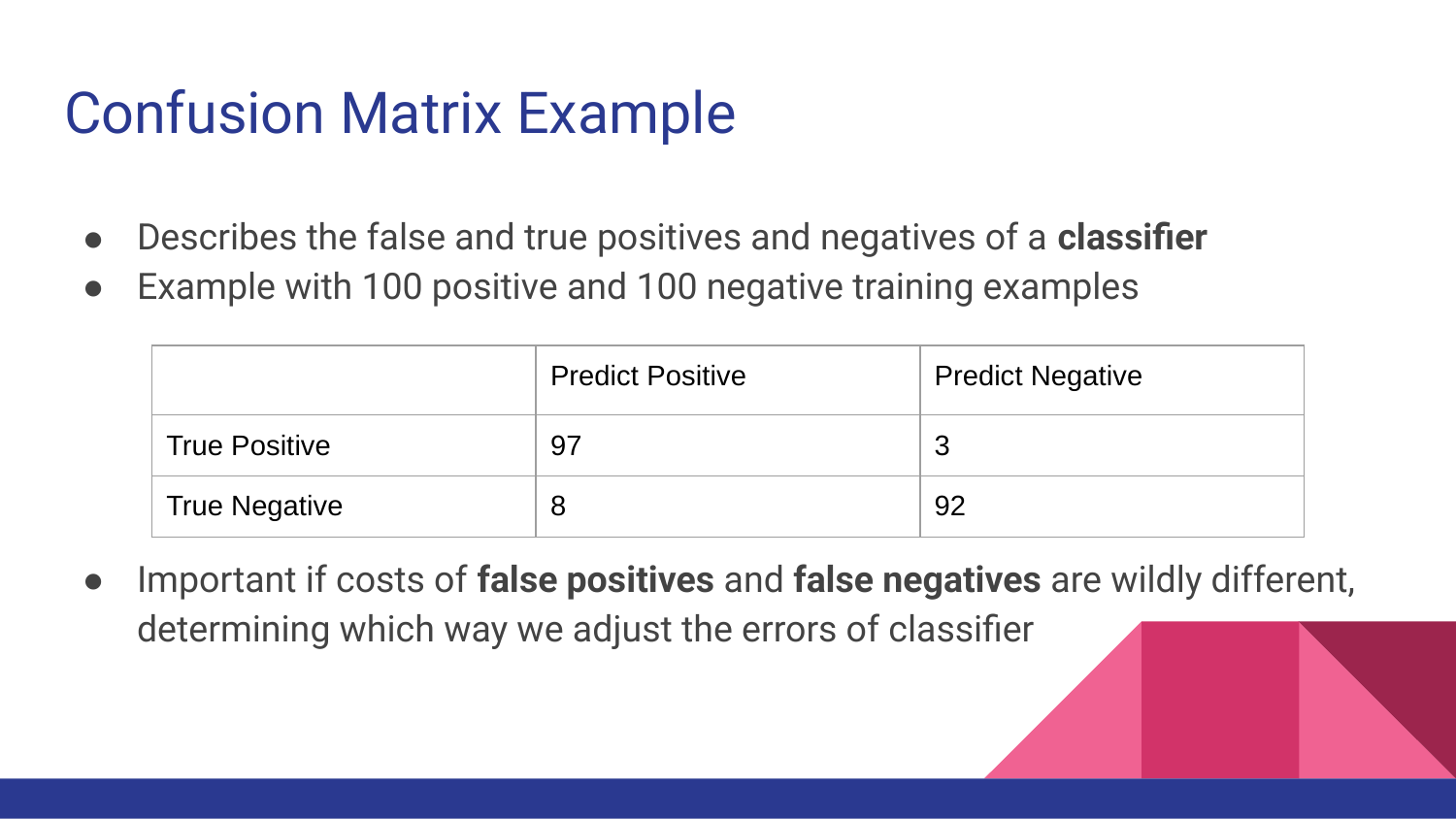

# Confusion Matrix Example
Describes the false and true positives and negatives of a classifier
Example with 100 positive and 100 negative training examples

Important if costs of false positives and false negatives are wildly different, determining which way we adjust the errors of classifier
|  | Predict Positive | Predict Negative |
| --- | --- | --- |
| True Positive | 97 | 3 |
| True Negative | 8 | 92 |